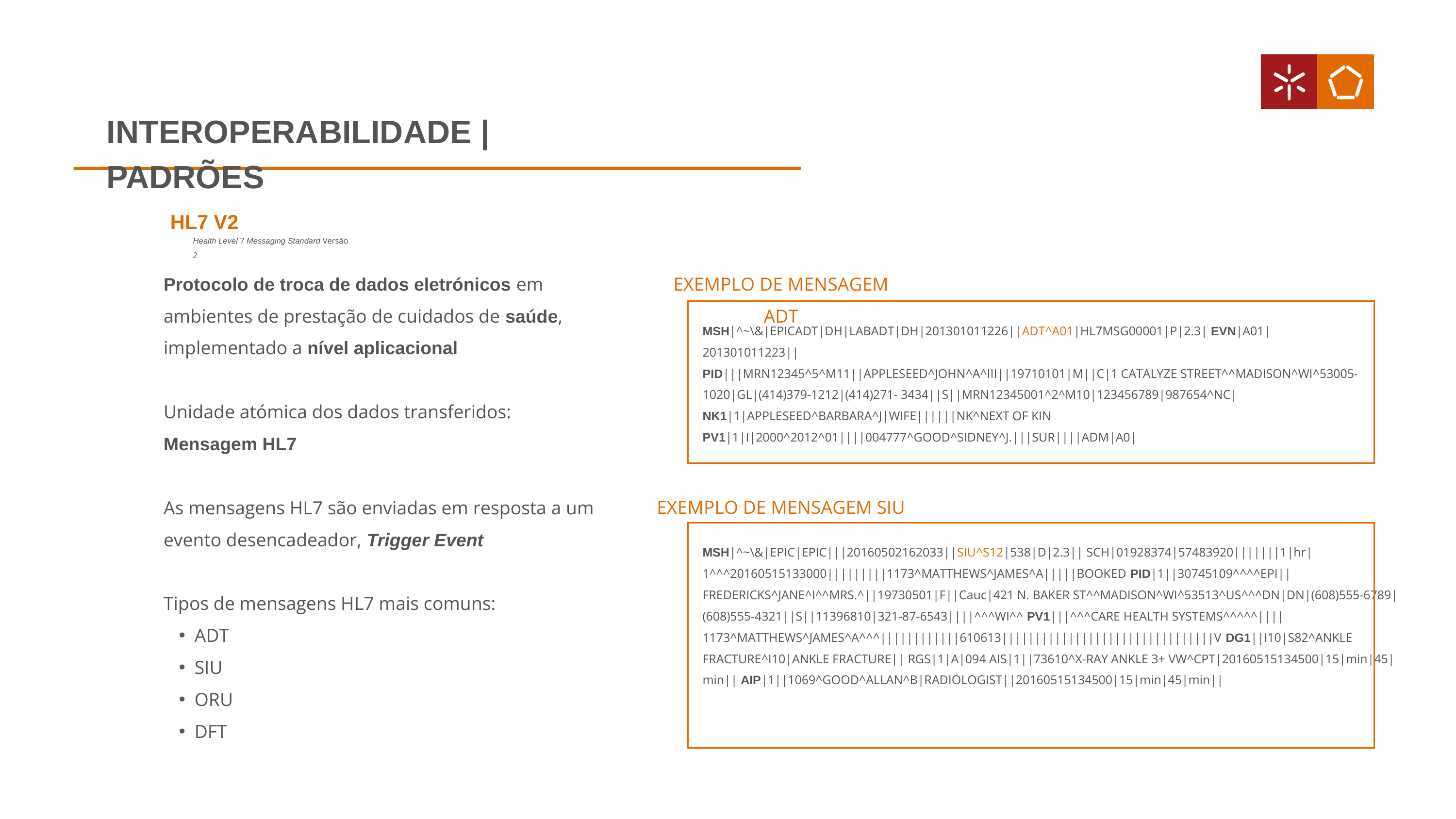

INTEROPERABILIDADE | PADRÕES

HL7 V2
Health Level 7 Messaging Standard Versão 2
Protocolo de troca de dados eletrónicos em ambientes de prestação de cuidados de saúde, implementado a nível aplicacional

Unidade atómica dos dados transferidos: Mensagem HL7

As mensagens HL7 são enviadas em resposta a um evento desencadeador, Trigger Event

Tipos de mensagens HL7 mais comuns:
ADT
SIU
ORU
DFT

EXEMPLO DE MENSAGEM ADT

MSH|^~\&|EPICADT|DH|LABADT|DH|201301011226||ADT^A01|HL7MSG00001|P|2.3| EVN|A01|201301011223||
PID|||MRN12345^5^M11||APPLESEED^JOHN^A^III||19710101|M||C|1 CATALYZE STREET^^MADISON^WI^53005-1020|GL|(414)379-1212|(414)271- 3434||S||MRN12345001^2^M10|123456789|987654^NC|
NK1|1|APPLESEED^BARBARA^J|WIFE||||||NK^NEXT OF KIN
PV1|1|I|2000^2012^01||||004777^GOOD^SIDNEY^J.|||SUR||||ADM|A0|
EXEMPLO DE MENSAGEM SIU

MSH|^~\&|EPIC|EPIC|||20160502162033||SIU^S12|538|D|2.3|| SCH|01928374|57483920|||||||1|hr|1^^^20160515133000|||||||||1173^MATTHEWS^JAMES^A|||||BOOKED PID|1||30745109^^^^EPI||FREDERICKS^JANE^I^^MRS.^||19730501|F||Cauc|421 N. BAKER ST^^MADISON^WI^53513^US^^^DN|DN|(608)555-6789|(608)555-4321||S||11396810|321-87-6543||||^^^WI^^ PV1|||^^^CARE HEALTH SYSTEMS^^^^^||||1173^MATTHEWS^JAMES^A^^^||||||||||||610613||||||||||||||||||||||||||||||||V DG1||I10|S82^ANKLE FRACTURE^I10|ANKLE FRACTURE|| RGS|1|A|094 AIS|1||73610^X-RAY ANKLE 3+ VW^CPT|20160515134500|15|min|45|min|| AIP|1||1069^GOOD^ALLAN^B|RADIOLOGIST||20160515134500|15|min|45|min||